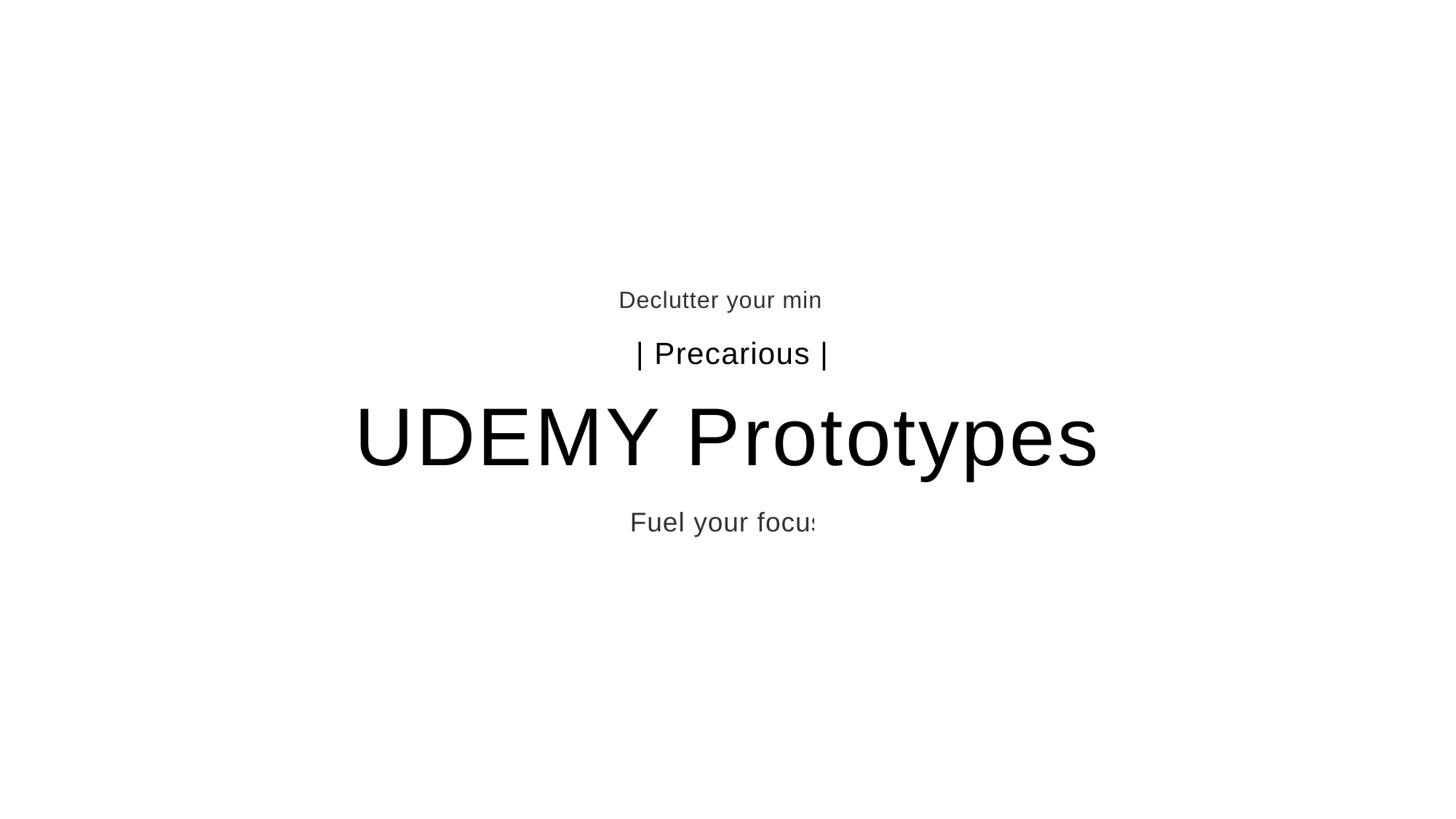

Declutter your mind
 | Precarious |
UDEMY Prototypes
Fuel your focus